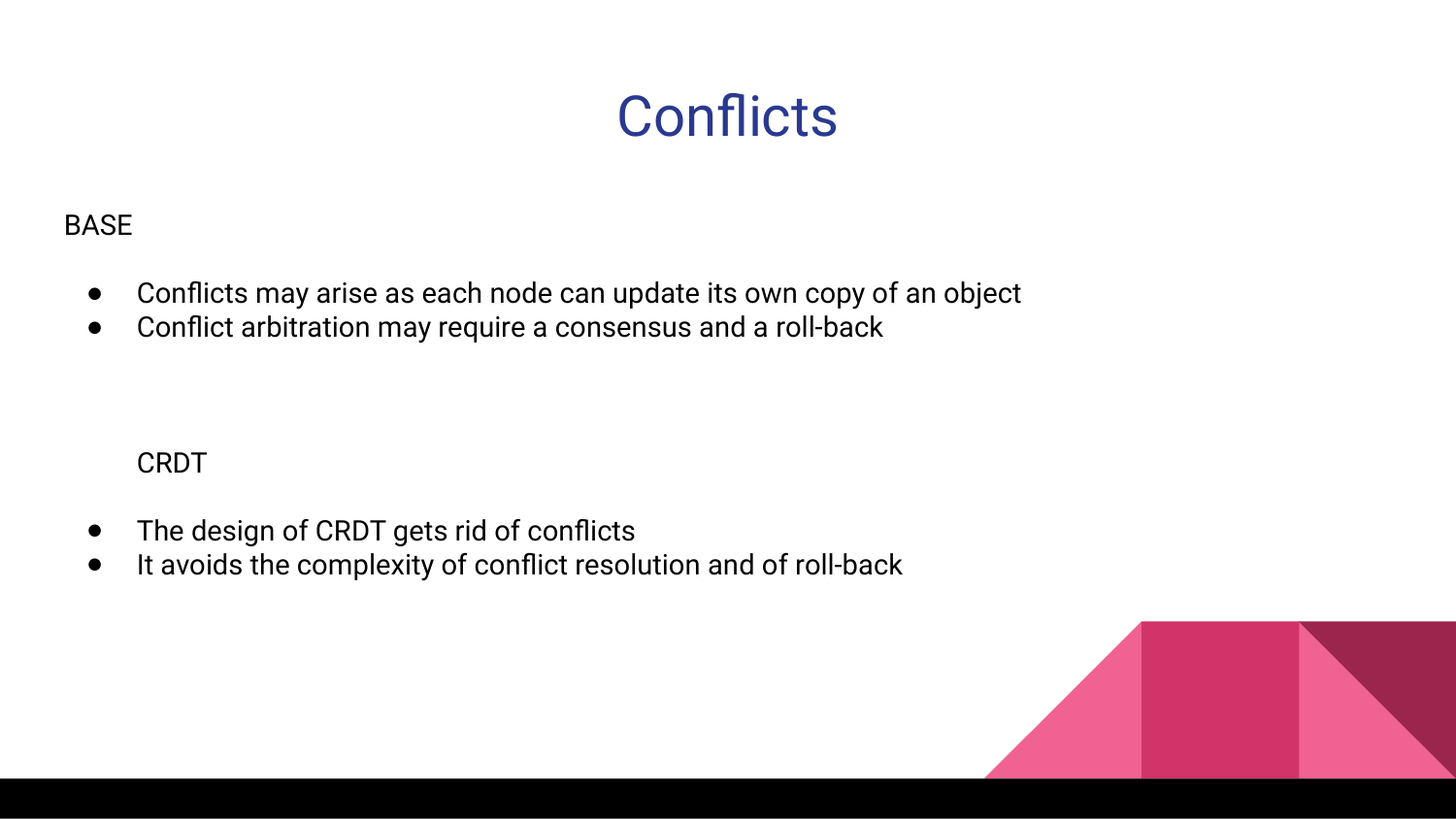

Conflicts
BASE

Conflicts may arise as each node can update its own copy of an object
Conflict arbitration may require a consensus and a roll-back

CRDT

The design of CRDT gets rid of conflicts
It avoids the complexity of conflict resolution and of roll-back